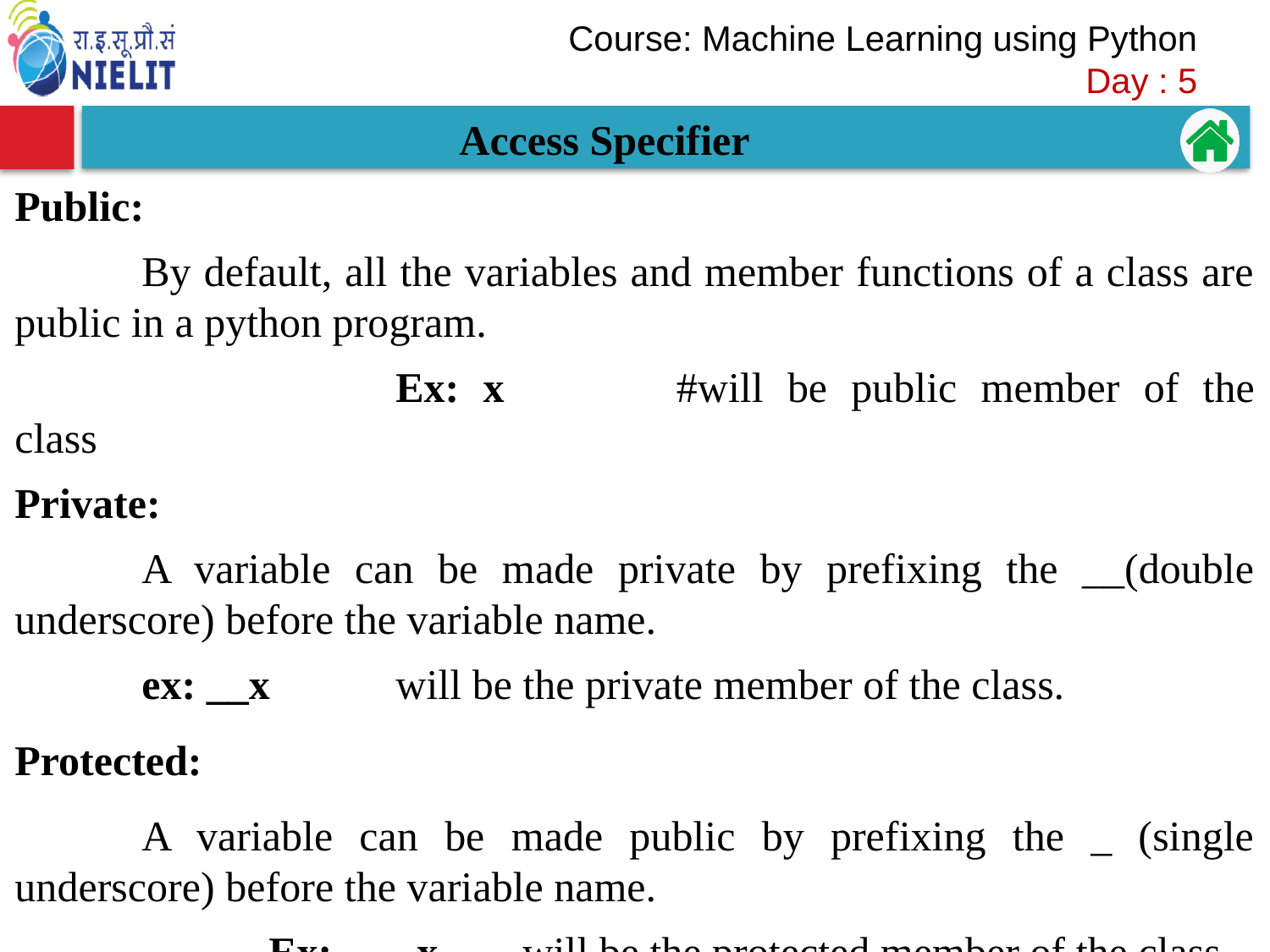

Access Specifier
Public:
	By default, all the variables and member functions of a class are public in a python program.
			Ex: x 		#will be public member of the class
Private:
	A variable can be made private by prefixing the __(double underscore) before the variable name.
	ex: __x 	will be the private member of the class.
Protected:
	A variable can be made public by prefixing the _ (single underscore) before the variable name.
		Ex:	_x 	will be the protected member of the class.